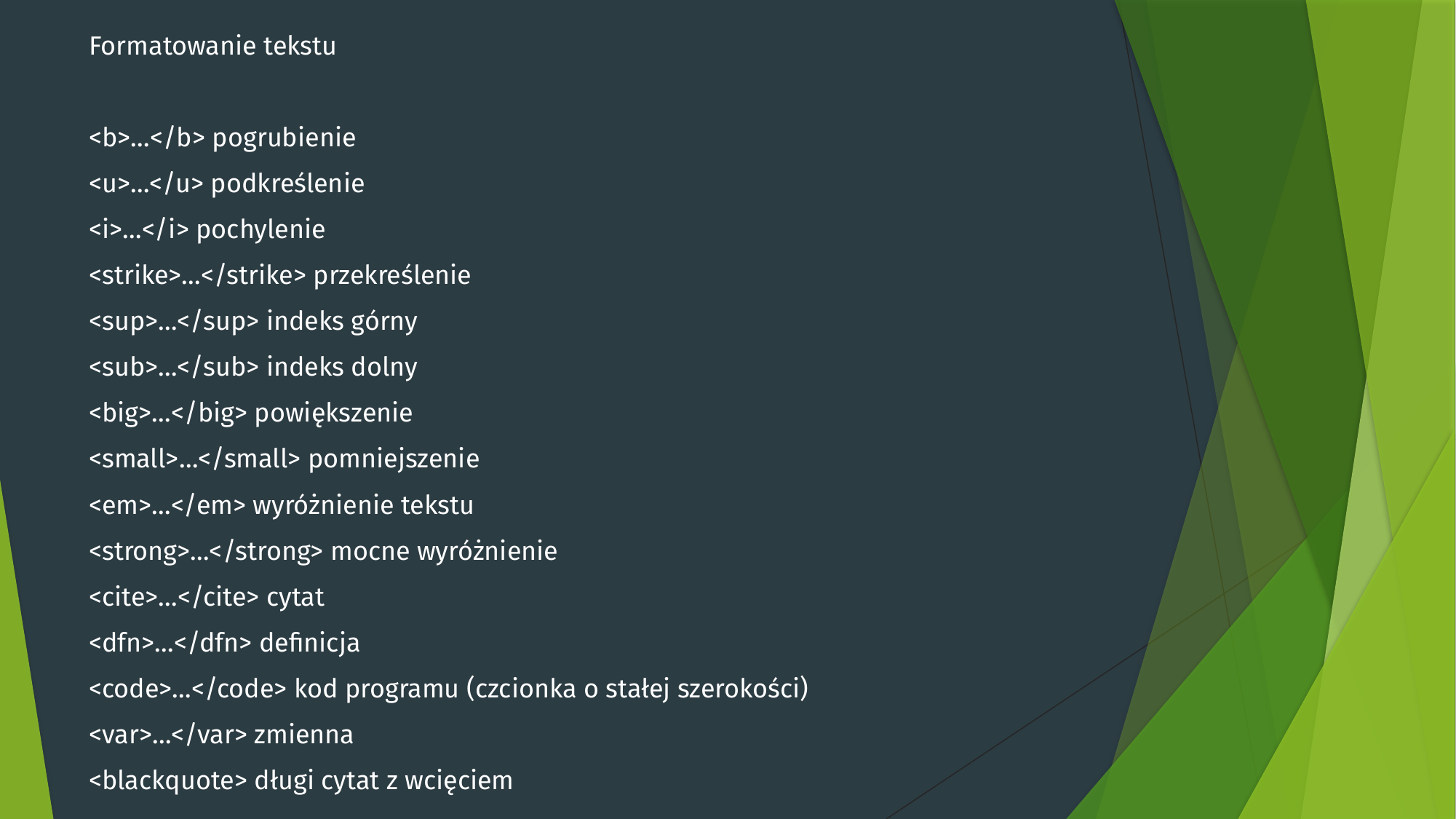

Formatowanie tekstu

<b>…</b> pogrubienie
<u>…</u> podkreślenie
<i>…</i> pochylenie
<strike>…</strike> przekreślenie
<sup>…</sup> indeks górny
<sub>…</sub> indeks dolny
<big>…</big> powiększenie
<small>…</small> pomniejszenie
<em>…</em> wyróżnienie tekstu
<strong>…</strong> mocne wyróżnienie
<cite>…</cite> cytat
<dfn>…</dfn> definicja
<code>…</code> kod programu (czcionka o stałej szerokości)
<var>…</var> zmienna
<blackquote> długi cytat z wcięciem